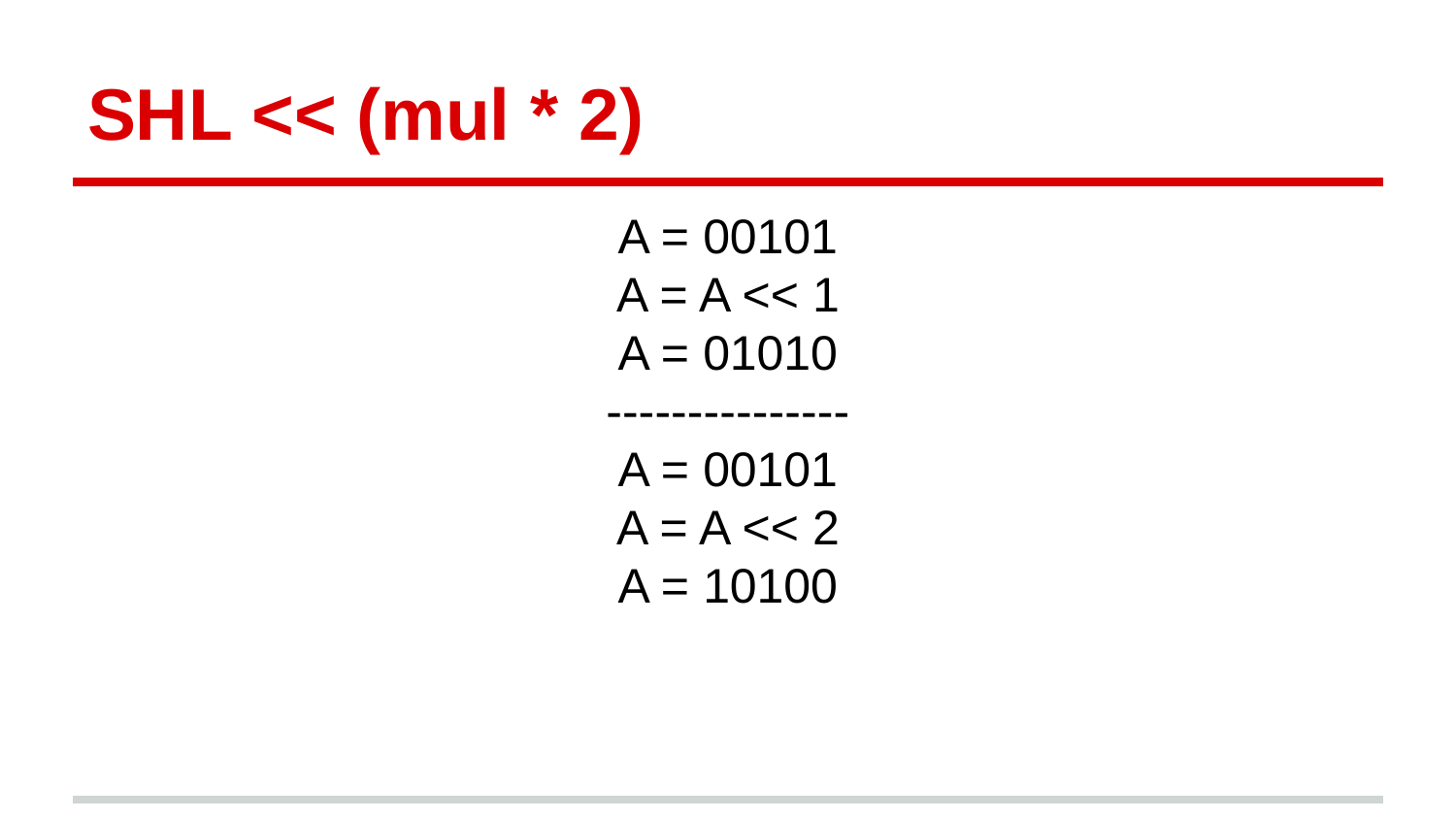

# SHL << (mul * 2)
A = 00101
A = A << 1
A = 01010
---------------
A = 00101
A = A << 2
A = 10100